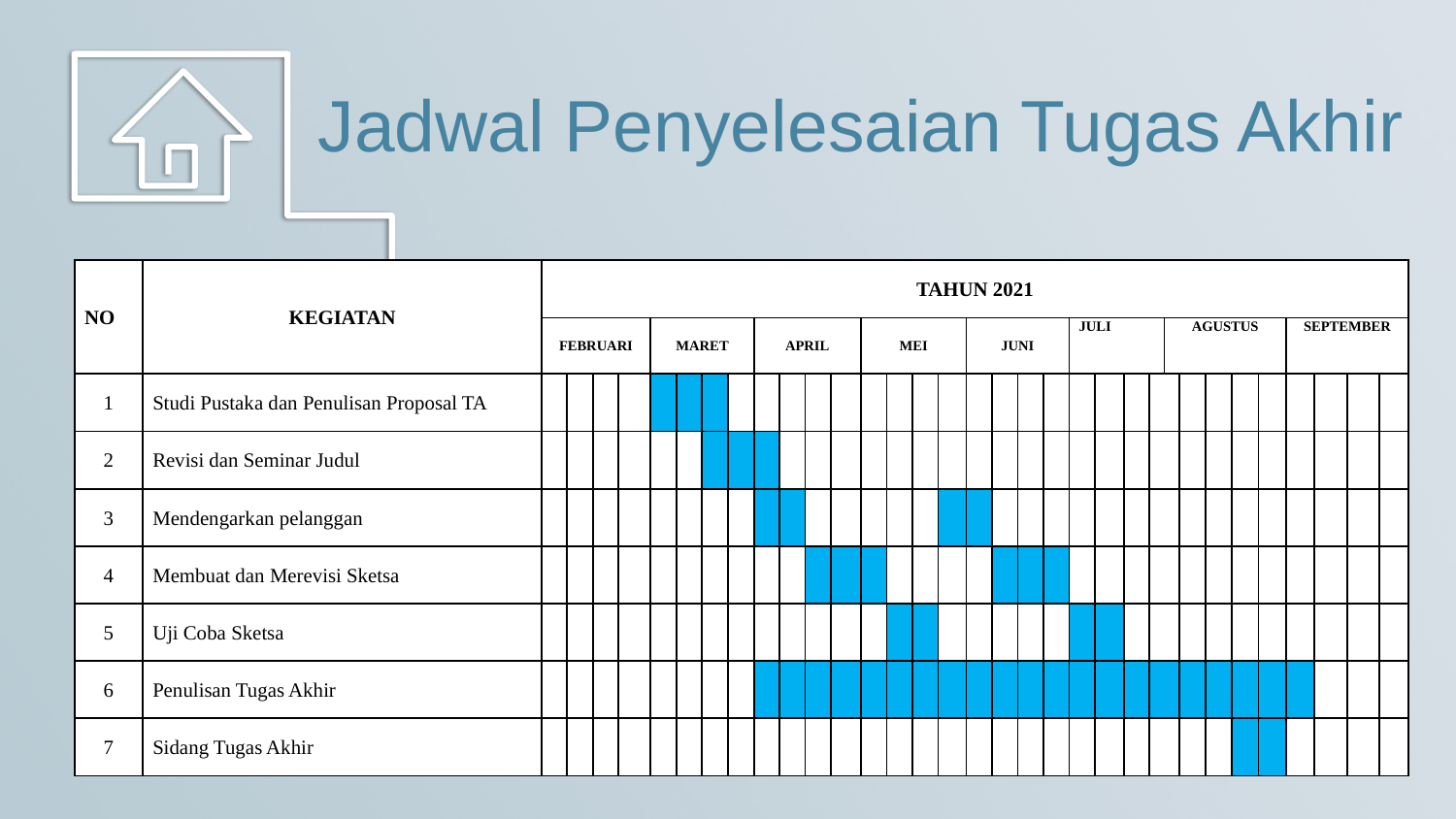

Jadwal Penyelesaian Tugas Akhir
| NO | KEGIATAN | TAHUN 2021 |  |  |  |  |  |  |  |  |  |  |  |  |  |  |  |  |  |  |  |  |  |  |  |  |  |  |  |  |  |  |  |  |
| --- | --- | --- | --- | --- | --- | --- | --- | --- | --- | --- | --- | --- | --- | --- | --- | --- | --- | --- | --- | --- | --- | --- | --- | --- | --- | --- | --- | --- | --- | --- | --- | --- | --- | --- |
|  |  | FEBRUARI |  |  |  | MARET |  |  |  | APRIL |  |  |  | MEI |  |  |  | JUNI |  |  |  | JULI |  |  |  | AGUSTUS |  |  |  |  | SEPTEMBER |  |  |  |
| 1 | Studi Pustaka dan Penulisan Proposal TA |  |  |  |  |  |  |  |  |  |  |  |  |  |  |  |  |  |  |  |  |  |  |  |  |  |  |  |  |  |  |  |  |  |
| 2 | Revisi dan Seminar Judul |  |  |  |  |  |  |  |  |  |  |  |  |  |  |  |  |  |  |  |  |  |  |  |  |  |  |  |  |  |  |  |  |  |
| 3 | Mendengarkan pelanggan |  |  |  |  |  |  |  |  |  |  |  |  |  |  |  |  |  |  |  |  |  |  |  |  |  |  |  |  |  |  |  |  |  |
| 4 | Membuat dan Merevisi Sketsa |  |  |  |  |  |  |  |  |  |  |  |  |  |  |  |  |  |  |  |  |  |  |  |  |  |  |  |  |  |  |  |  |  |
| 5 | Uji Coba Sketsa |  |  |  |  |  |  |  |  |  |  |  |  |  |  |  |  |  |  |  |  |  |  |  |  |  |  |  |  |  |  |  |  |  |
| 6 | Penulisan Tugas Akhir |  |  |  |  |  |  |  |  |  |  |  |  |  |  |  |  |  |  |  |  |  |  |  |  |  |  |  |  |  |  |  |  |  |
| 7 | Sidang Tugas Akhir |  |  |  |  |  |  |  |  |  |  |  |  |  |  |  |  |  |  |  |  |  |  |  |  |  |  |  |  |  |  |  |  |  |